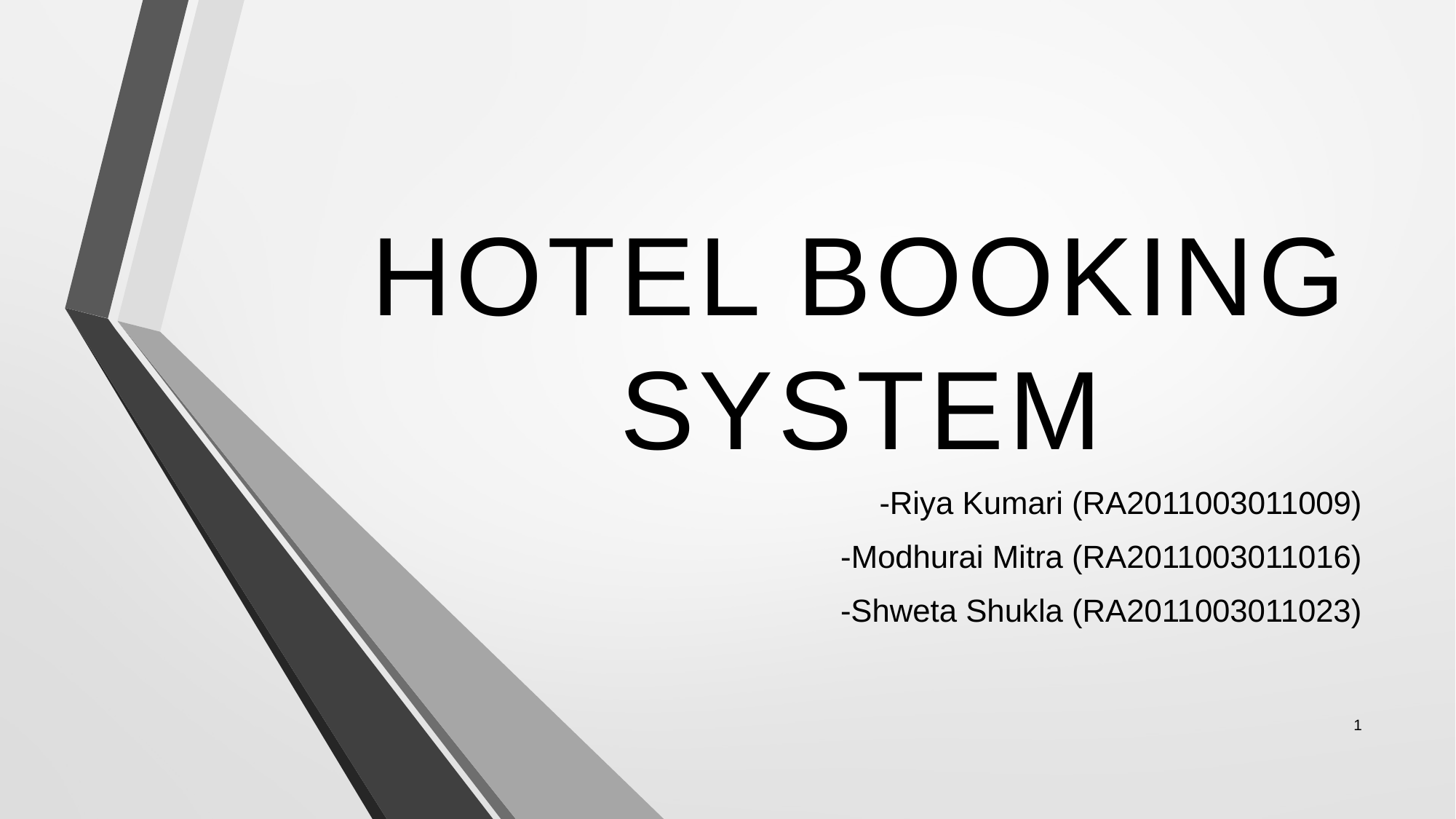

# HOTEL BOOKING SYSTEM
-Riya Kumari (RA2011003011009)
-Modhurai Mitra (RA2011003011016)
-Shweta Shukla (RA2011003011023)
1